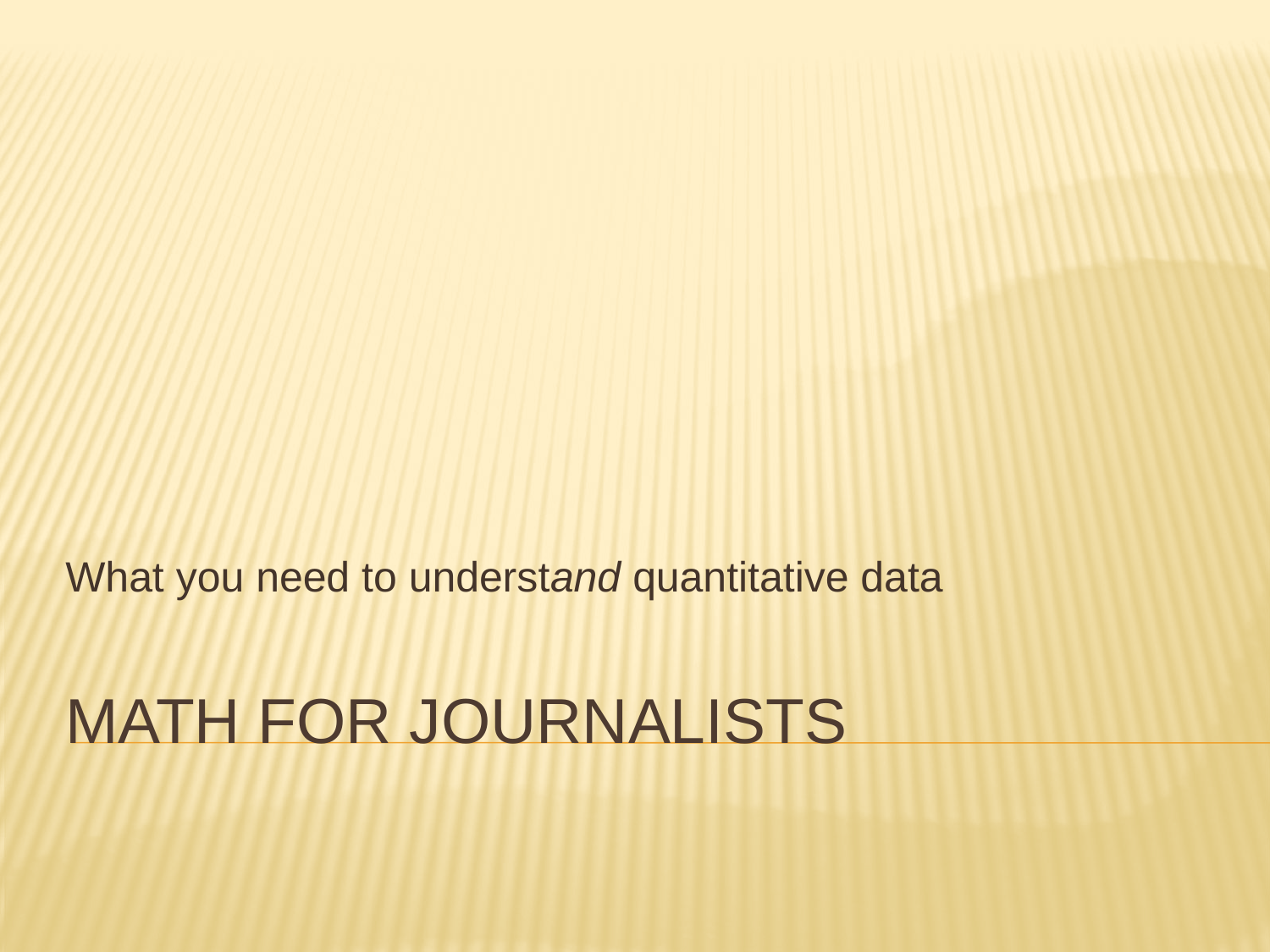

What you need to understand quantitative data

# Math for journalists